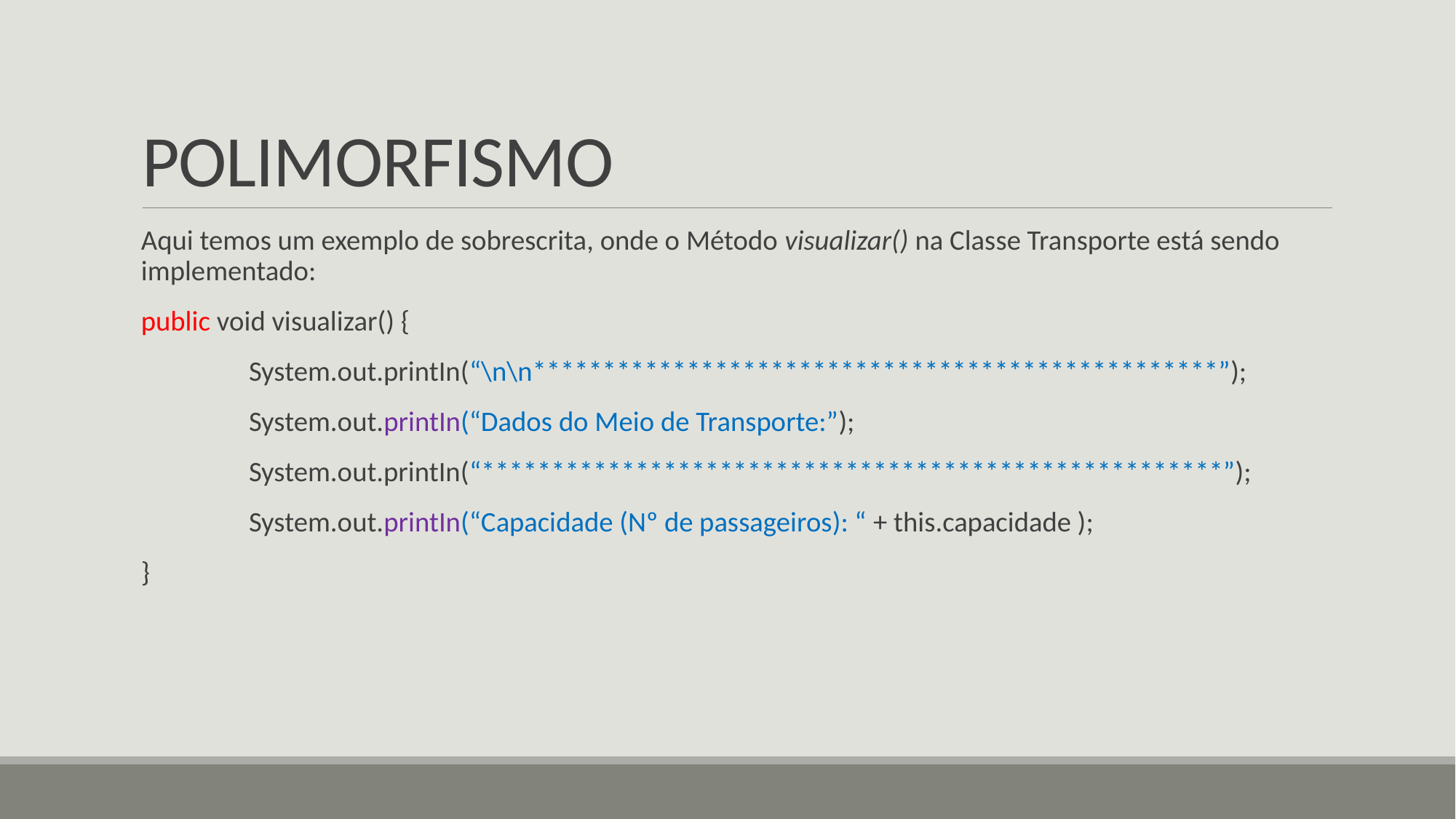

# POLIMORFISMO
Aqui temos um exemplo de sobrescrita, onde o Método visualizar() na Classe Transporte está sendo implementado:
public void visualizar() {
 	 System.out.printIn(“\n\n*************************************************”);
 	 System.out.printIn(“Dados do Meio de Transporte:”);
 	 System.out.printIn(“*****************************************************”);
 	 System.out.printIn(“Capacidade (Nº de passageiros): “ + this.capacidade );
}